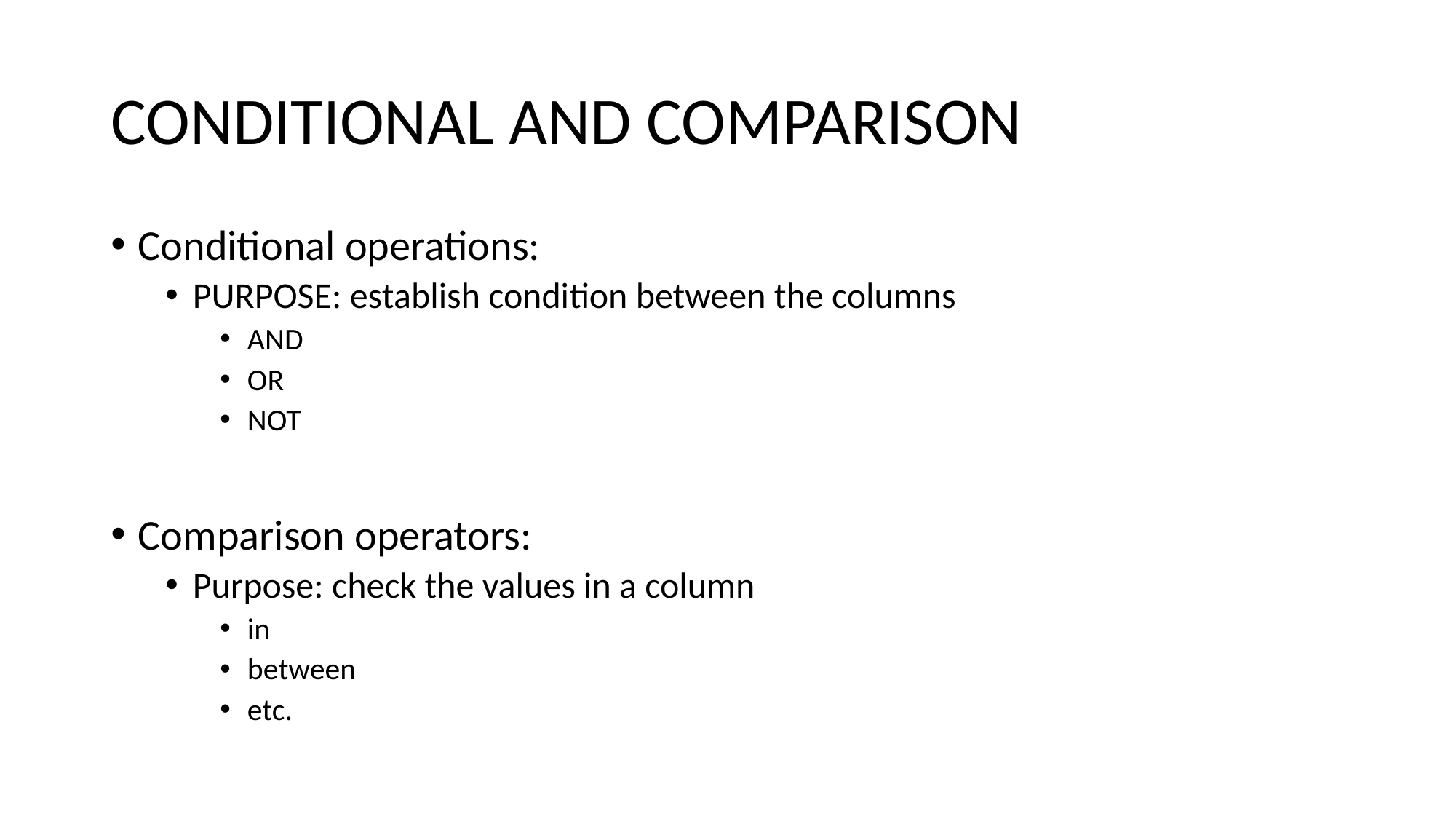

# CONDITIONAL AND COMPARISON
Conditional operations:
PURPOSE: establish condition between the columns
AND
OR
NOT

Comparison operators:
Purpose: check the values in a column
in
between
etc.